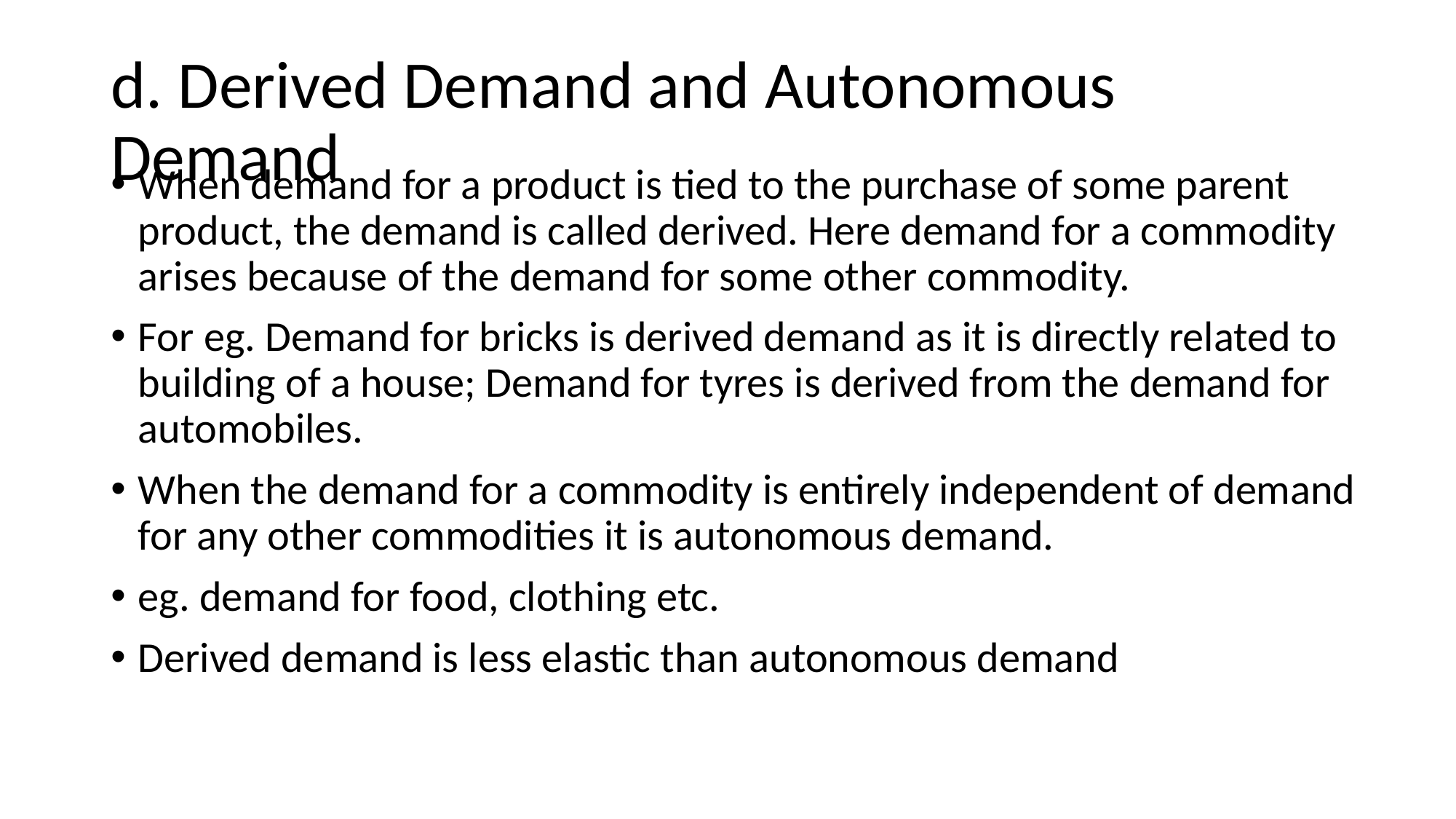

# d. Derived Demand and Autonomous Demand
When demand for a product is tied to the purchase of some parent product, the demand is called derived. Here demand for a commodity arises because of the demand for some other commodity.
For eg. Demand for bricks is derived demand as it is directly related to building of a house; Demand for tyres is derived from the demand for automobiles.
When the demand for a commodity is entirely independent of demand for any other commodities it is autonomous demand.
eg. demand for food, clothing etc.
Derived demand is less elastic than autonomous demand